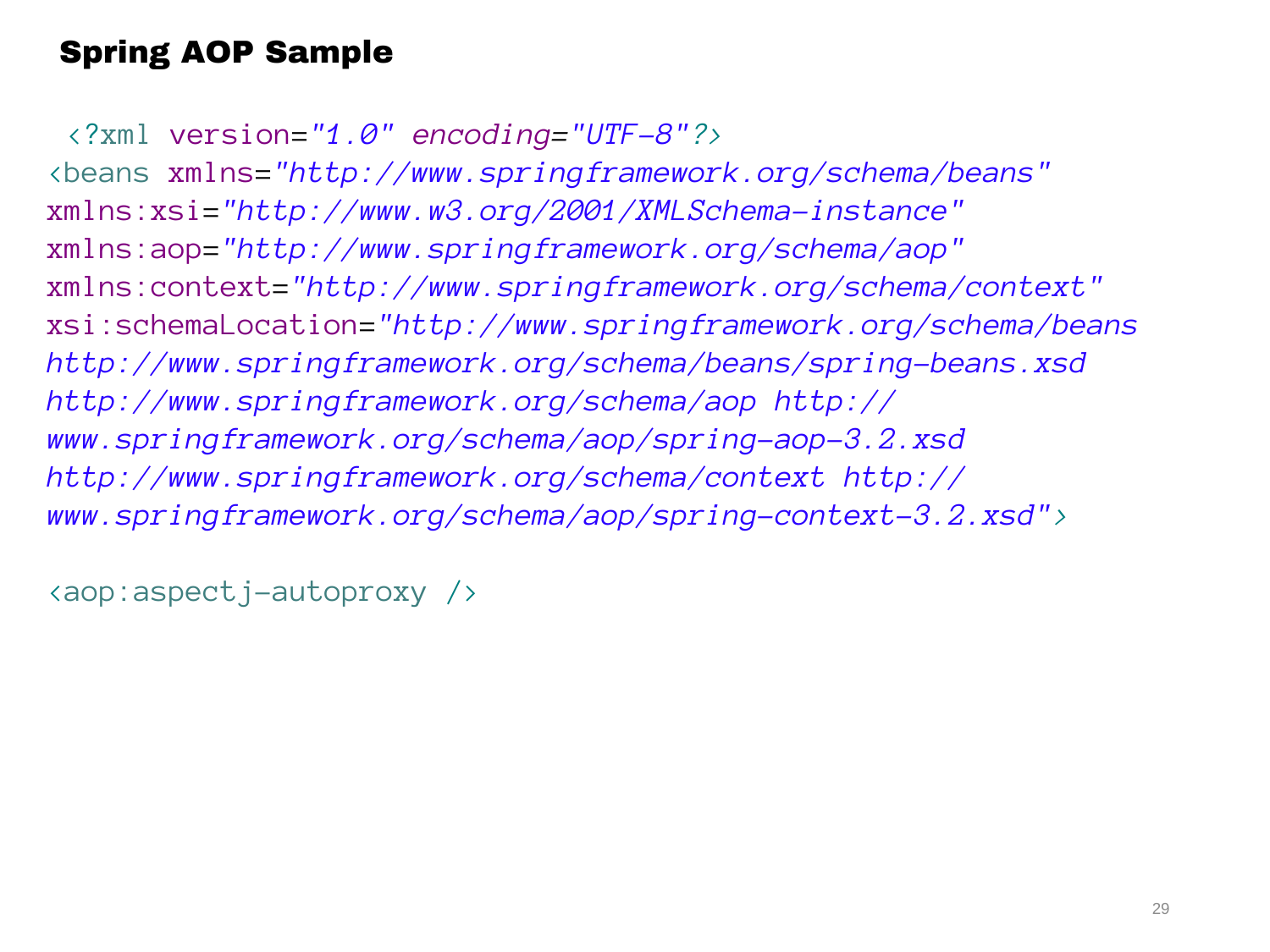

Spring AOP Sample
 <?xml version="1.0" encoding="UTF-8"?>
<beans xmlns="http://www.springframework.org/schema/beans"
xmlns:xsi="http://www.w3.org/2001/XMLSchema-instance"
xmlns:aop="http://www.springframework.org/schema/aop"
xmlns:context="http://www.springframework.org/schema/context"
xsi:schemaLocation="http://www.springframework.org/schema/beans http://www.springframework.org/schema/beans/spring-beans.xsd
http://www.springframework.org/schema/aop http://www.springframework.org/schema/aop/spring-aop-3.2.xsd
http://www.springframework.org/schema/context http://www.springframework.org/schema/aop/spring-context-3.2.xsd">

<aop:aspectj-autoproxy />
29